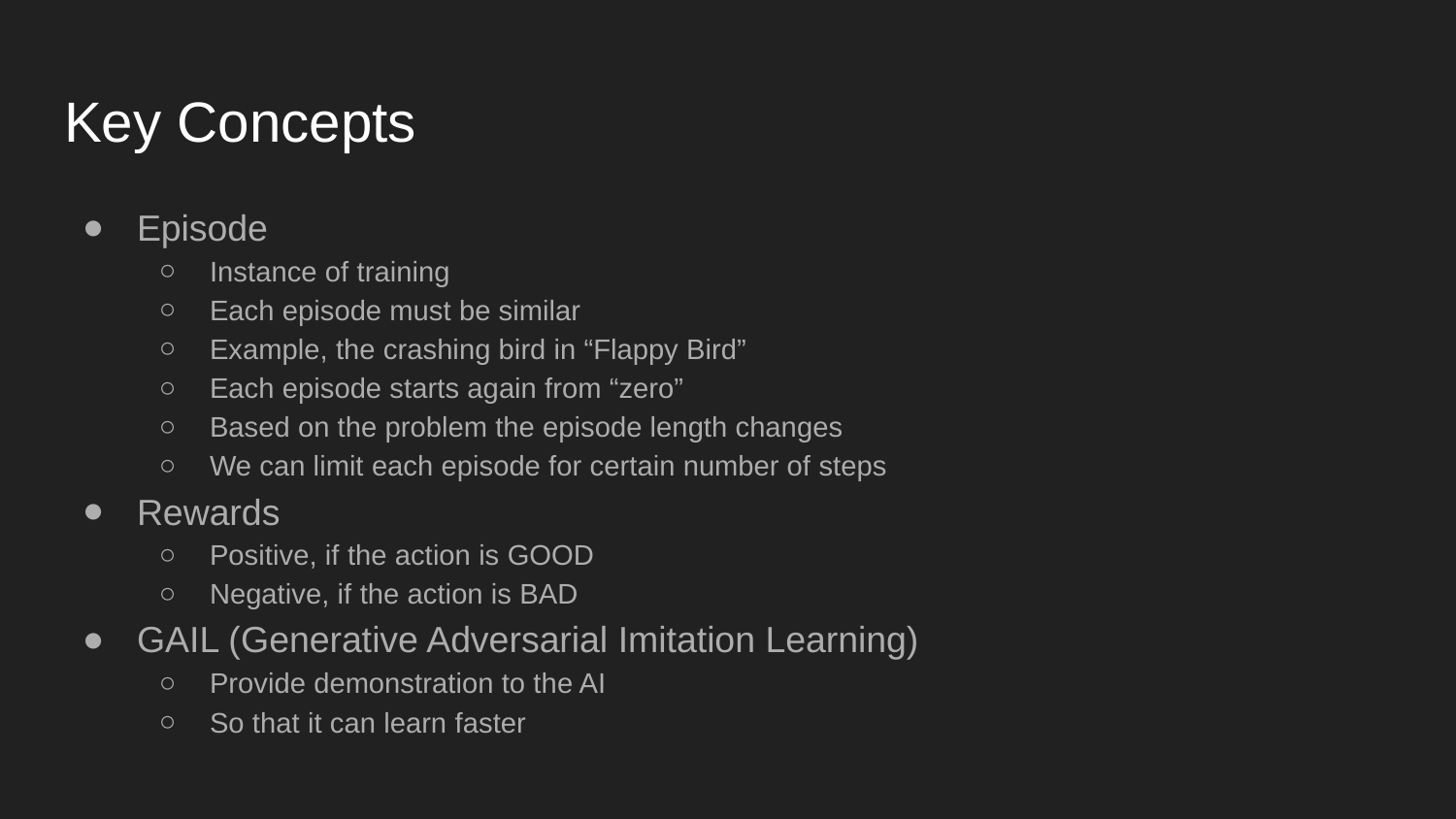

# Key Concepts
Episode
Instance of training
Each episode must be similar
Example, the crashing bird in “Flappy Bird”
Each episode starts again from “zero”
Based on the problem the episode length changes
We can limit each episode for certain number of steps
Rewards
Positive, if the action is GOOD
Negative, if the action is BAD
GAIL (Generative Adversarial Imitation Learning)
Provide demonstration to the AI
So that it can learn faster